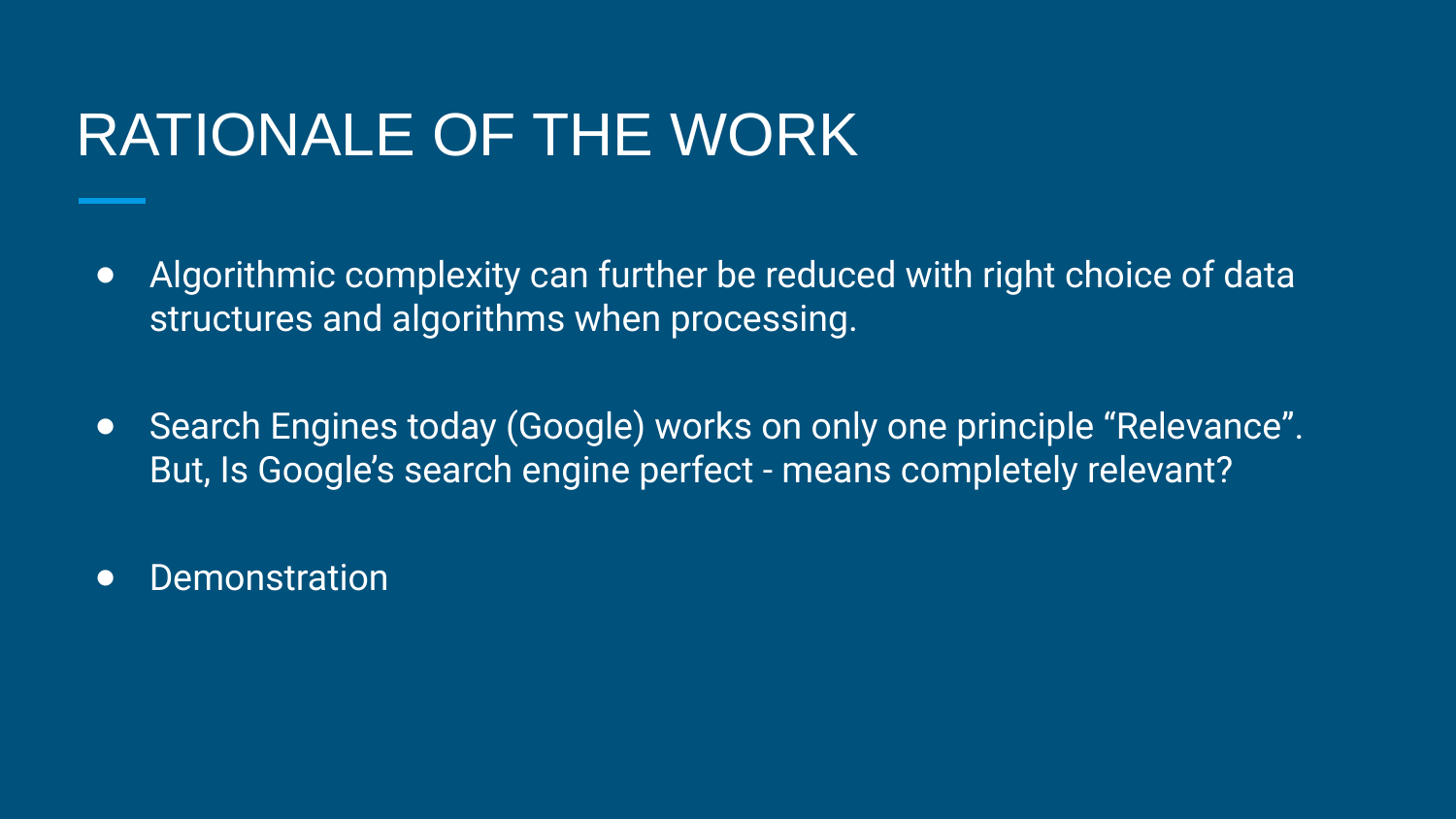

# RATIONALE OF THE WORK
Algorithmic complexity can further be reduced with right choice of data structures and algorithms when processing.

Search Engines today (Google) works on only one principle “Relevance”.  But, Is Google’s search engine perfect - means completely relevant?

Demonstration